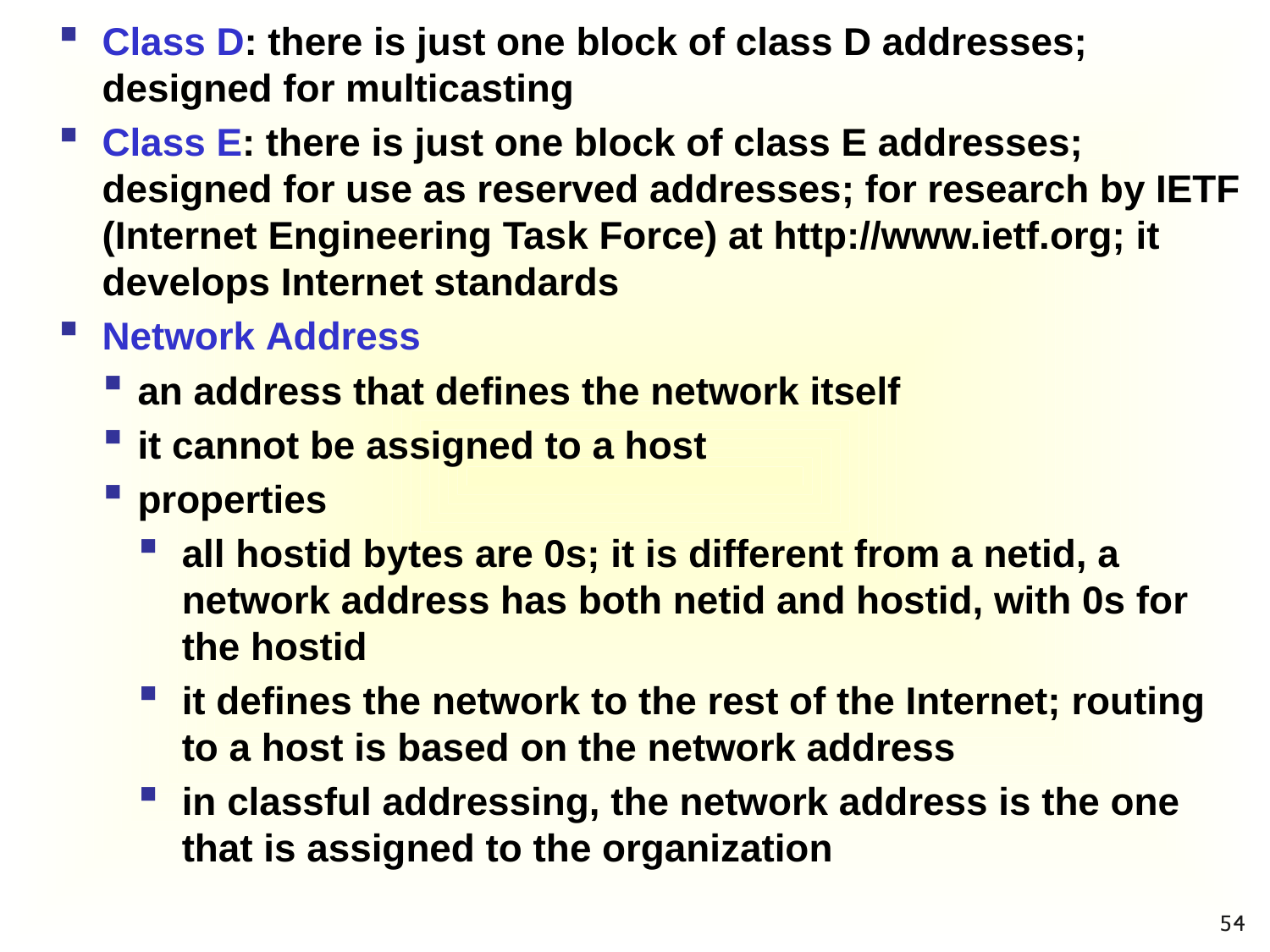

Class D: there is just one block of class D addresses; designed for multicasting
Class E: there is just one block of class E addresses; designed for use as reserved addresses; for research by IETF (Internet Engineering Task Force) at http://www.ietf.org; it develops Internet standards
Network Address
an address that defines the network itself
it cannot be assigned to a host
properties
all hostid bytes are 0s; it is different from a netid, a network address has both netid and hostid, with 0s for the hostid
it defines the network to the rest of the Internet; routing to a host is based on the network address
in classful addressing, the network address is the one that is assigned to the organization
54